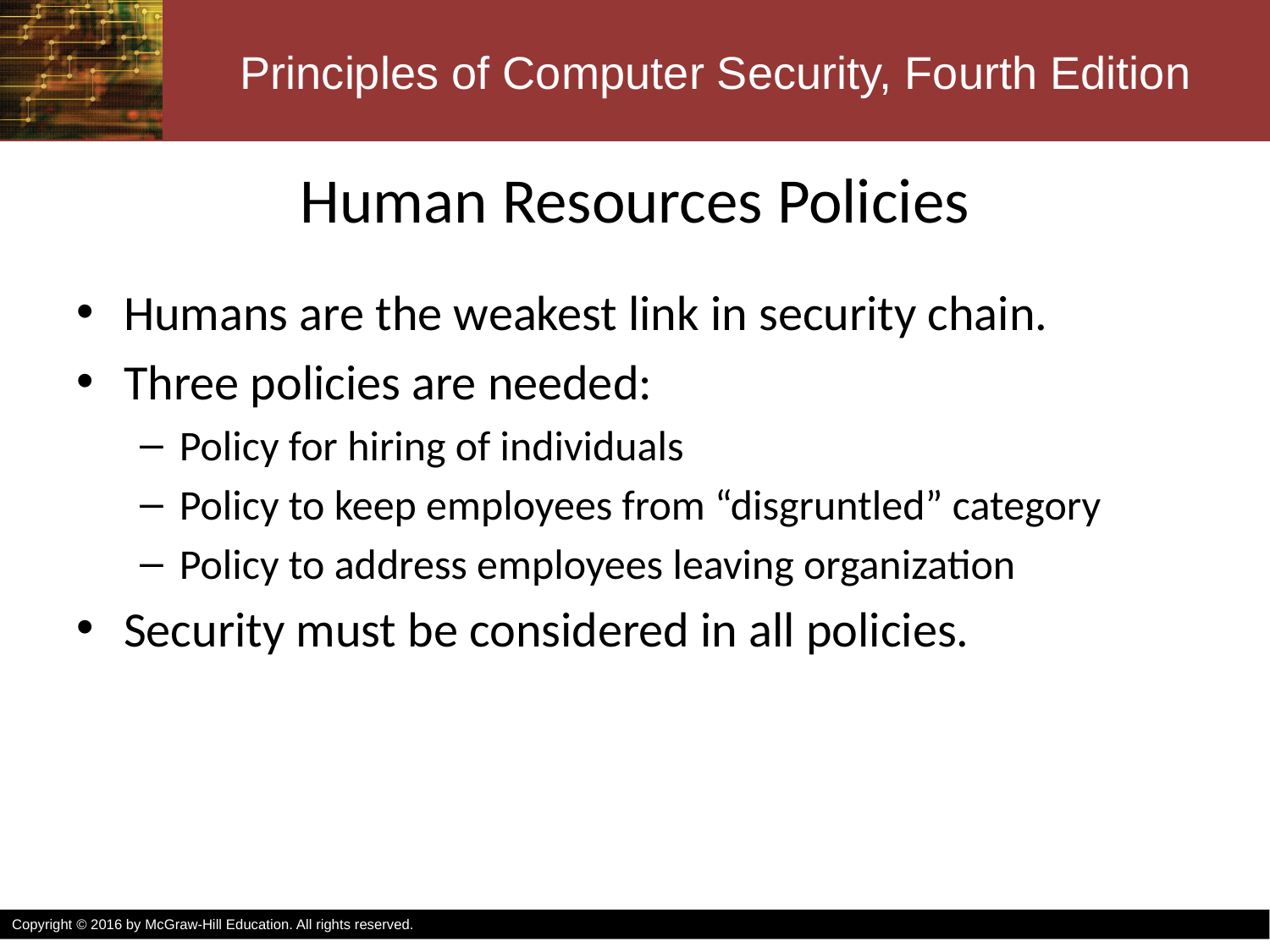

# Human Resources Policies
Humans are the weakest link in security chain.
Three policies are needed:
Policy for hiring of individuals
Policy to keep employees from “disgruntled” category
Policy to address employees leaving organization
Security must be considered in all policies.